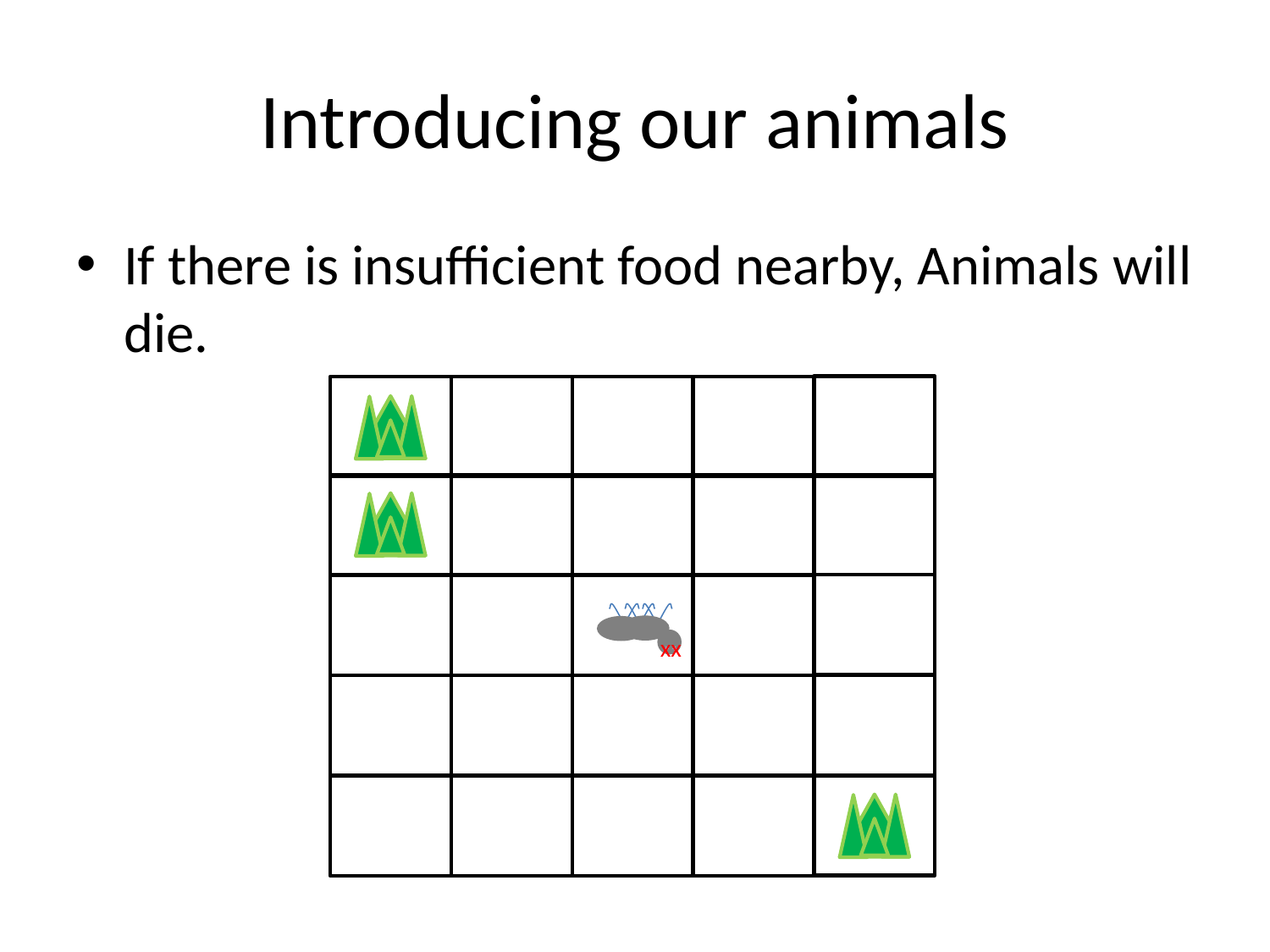

# Introducing our animals
If there is insufficient food nearby, Animals will die.

xx